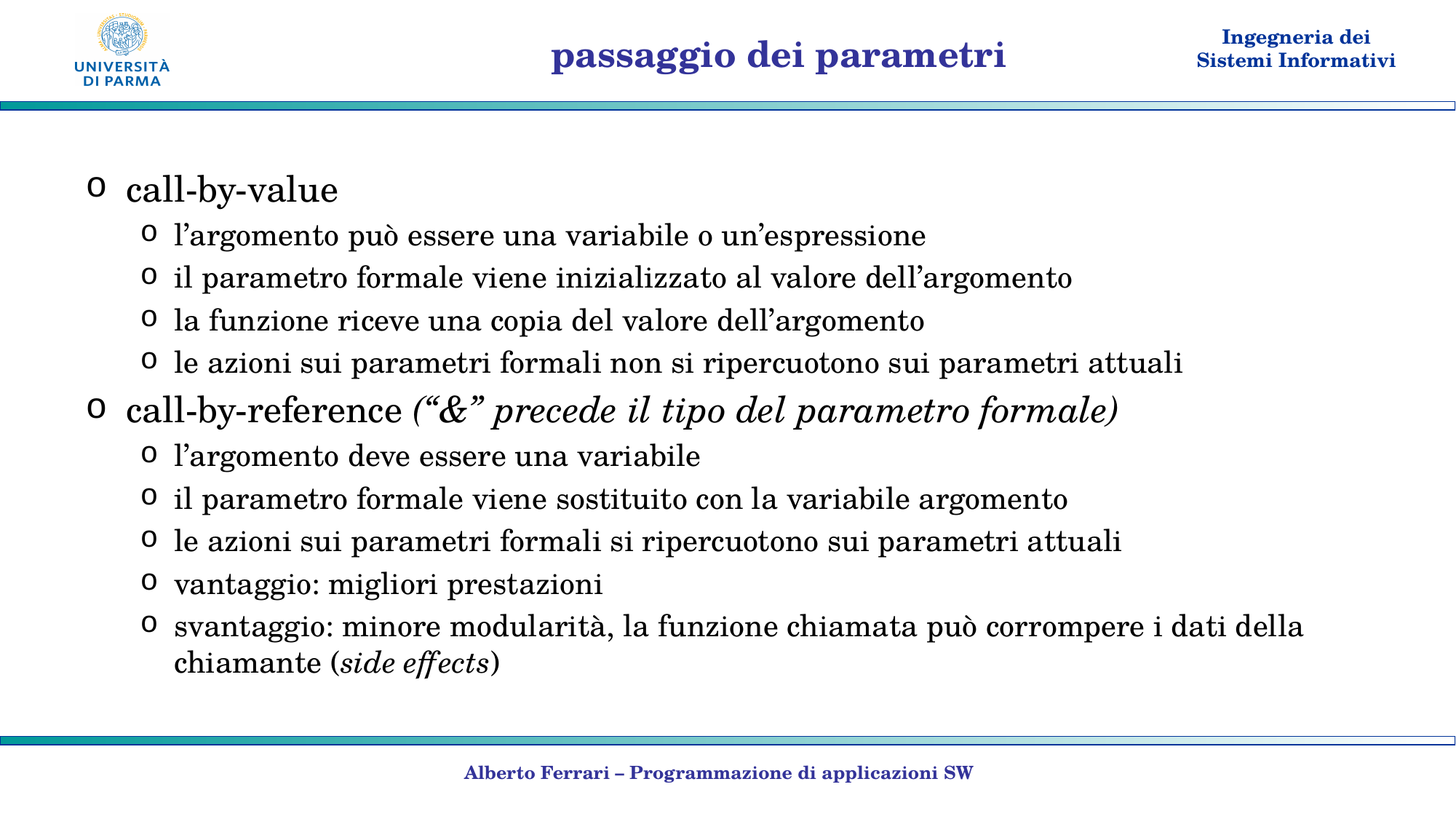

# passaggio dei parametri
call-by-value
l’argomento può essere una variabile o un’espressione
il parametro formale viene inizializzato al valore dell’argomento
la funzione riceve una copia del valore dell’argomento
le azioni sui parametri formali non si ripercuotono sui parametri attuali
call-by-reference (“&” precede il tipo del parametro formale)
l’argomento deve essere una variabile
il parametro formale viene sostituito con la variabile argomento
le azioni sui parametri formali si ripercuotono sui parametri attuali
vantaggio: migliori prestazioni
svantaggio: minore modularità, la funzione chiamata può corrompere i dati della chiamante (side effects)
Alberto Ferrari – Programmazione di applicazioni SW